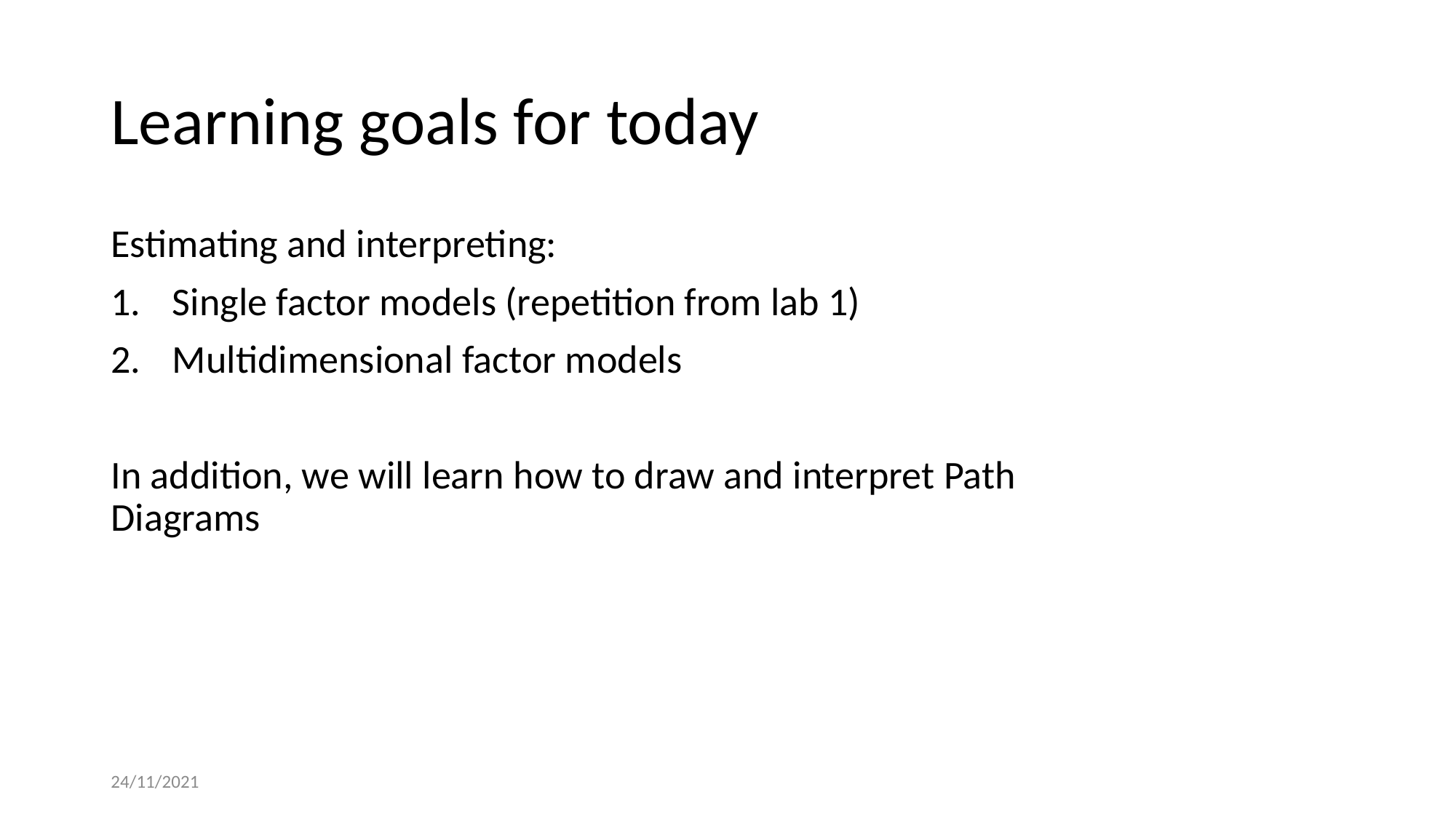

# Learning goals for today
Estimating and interpreting:
Single factor models (repetition from lab 1)
Multidimensional factor models

In addition, we will learn how to draw and interpret Path Diagrams

24/11/2021